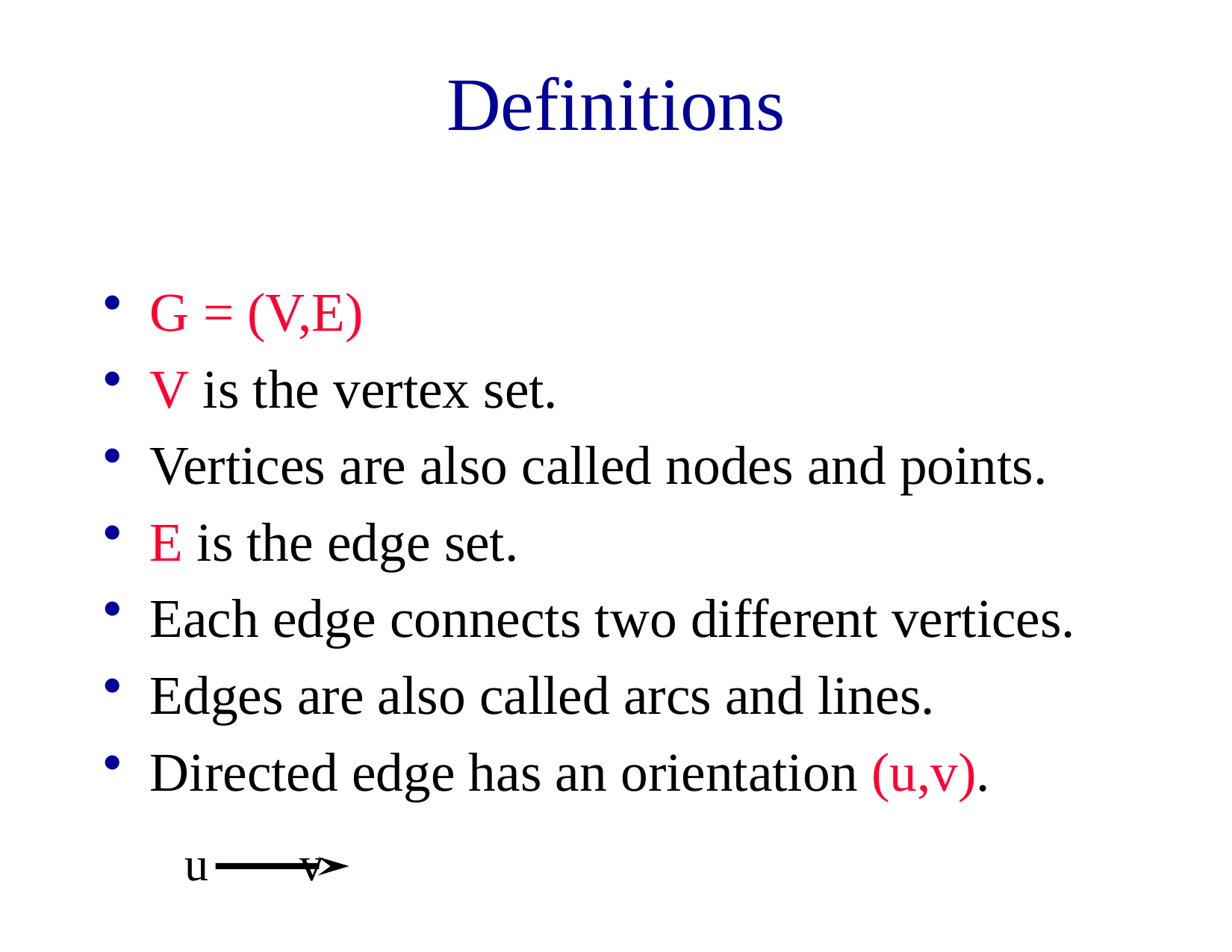

# Definitions
G = (V,E)
V is the vertex set.
Vertices are also called nodes and points.
E is the edge set.
Each edge connects two different vertices.
Edges are also called arcs and lines.
Directed edge has an orientation (u,v).
u
v